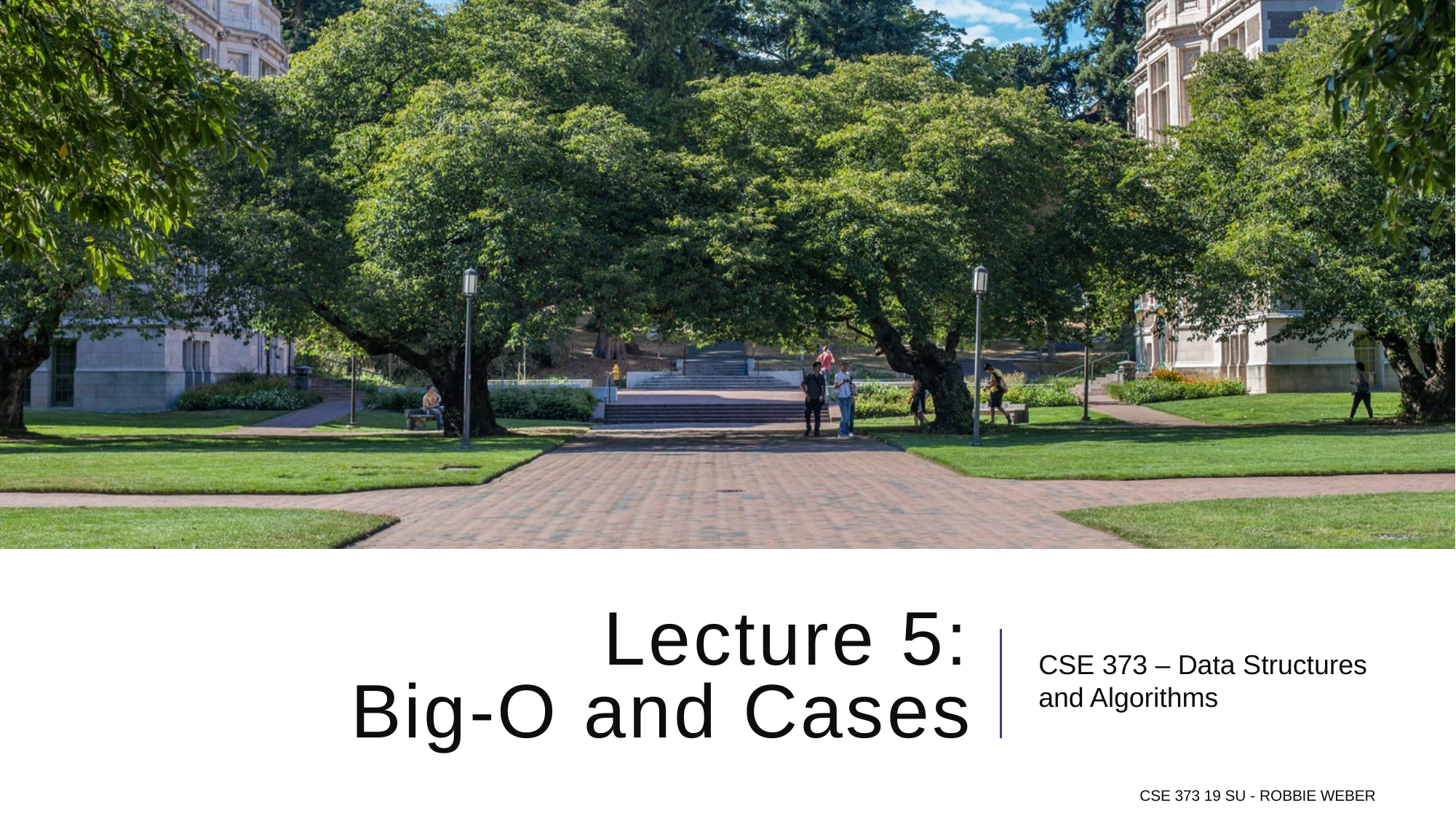

# Lecture 5: Big-O and Cases
CSE 373 – Data Structures and Algorithms
CSE 373 19 Su - Robbie Weber